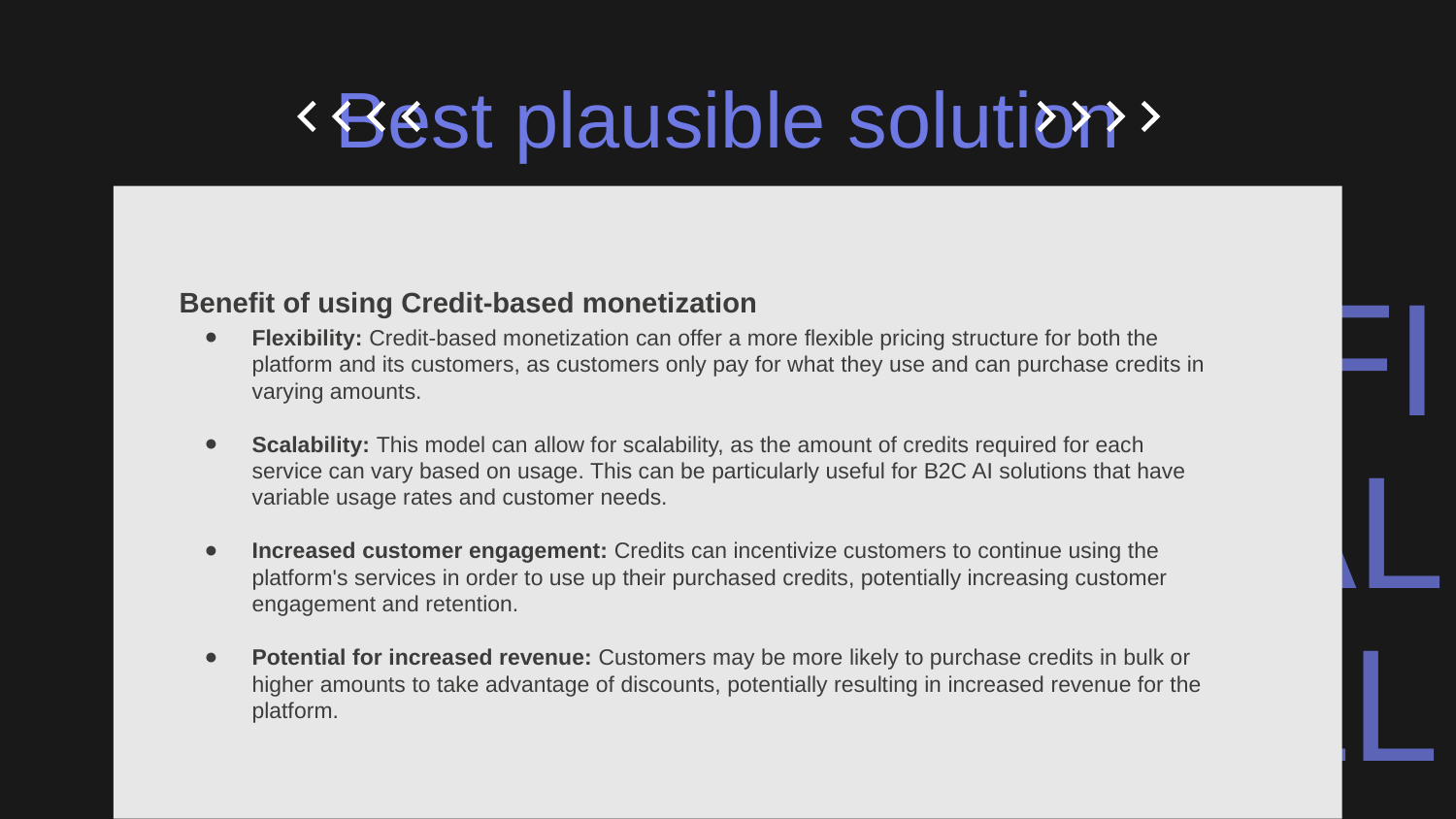

# Best plausible solution

Benefit of using Credit-based monetization

Flexibility: Credit-based monetization can offer a more flexible pricing structure for both the platform and its customers, as customers only pay for what they use and can purchase credits in varying amounts.

Scalability: This model can allow for scalability, as the amount of credits required for each service can vary based on usage. This can be particularly useful for B2C AI solutions that have variable usage rates and customer needs.

Increased customer engagement: Credits can incentivize customers to continue using the platform's services in order to use up their purchased credits, potentially increasing customer engagement and retention.

Potential for increased revenue: Customers may be more likely to purchase credits in bulk or higher amounts to take advantage of discounts, potentially resulting in increased revenue for the platform.